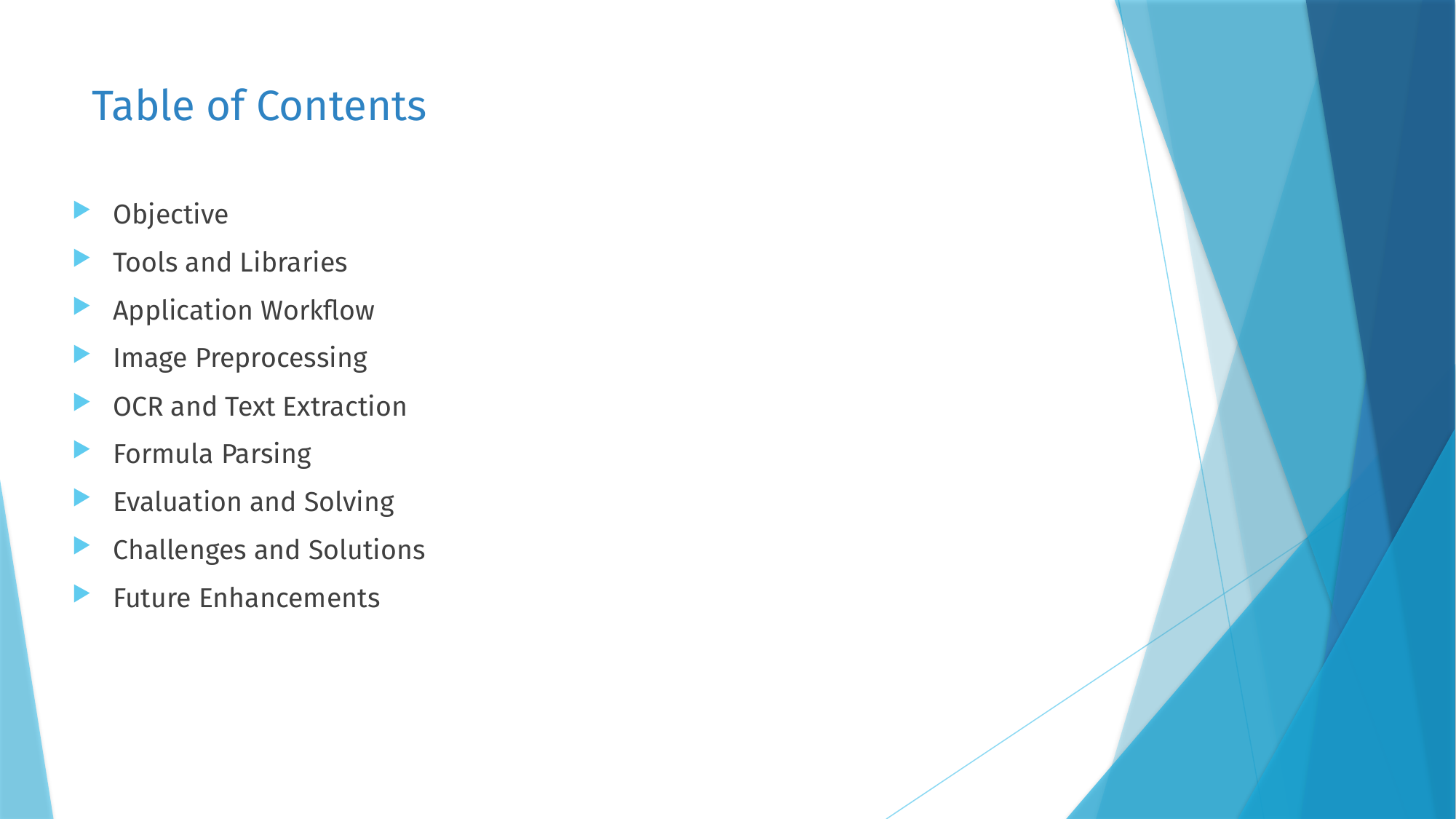

# Table of Contents
Objective
Tools and Libraries
Application Workflow
Image Preprocessing
OCR and Text Extraction
Formula Parsing
Evaluation and Solving
Challenges and Solutions
Future Enhancements